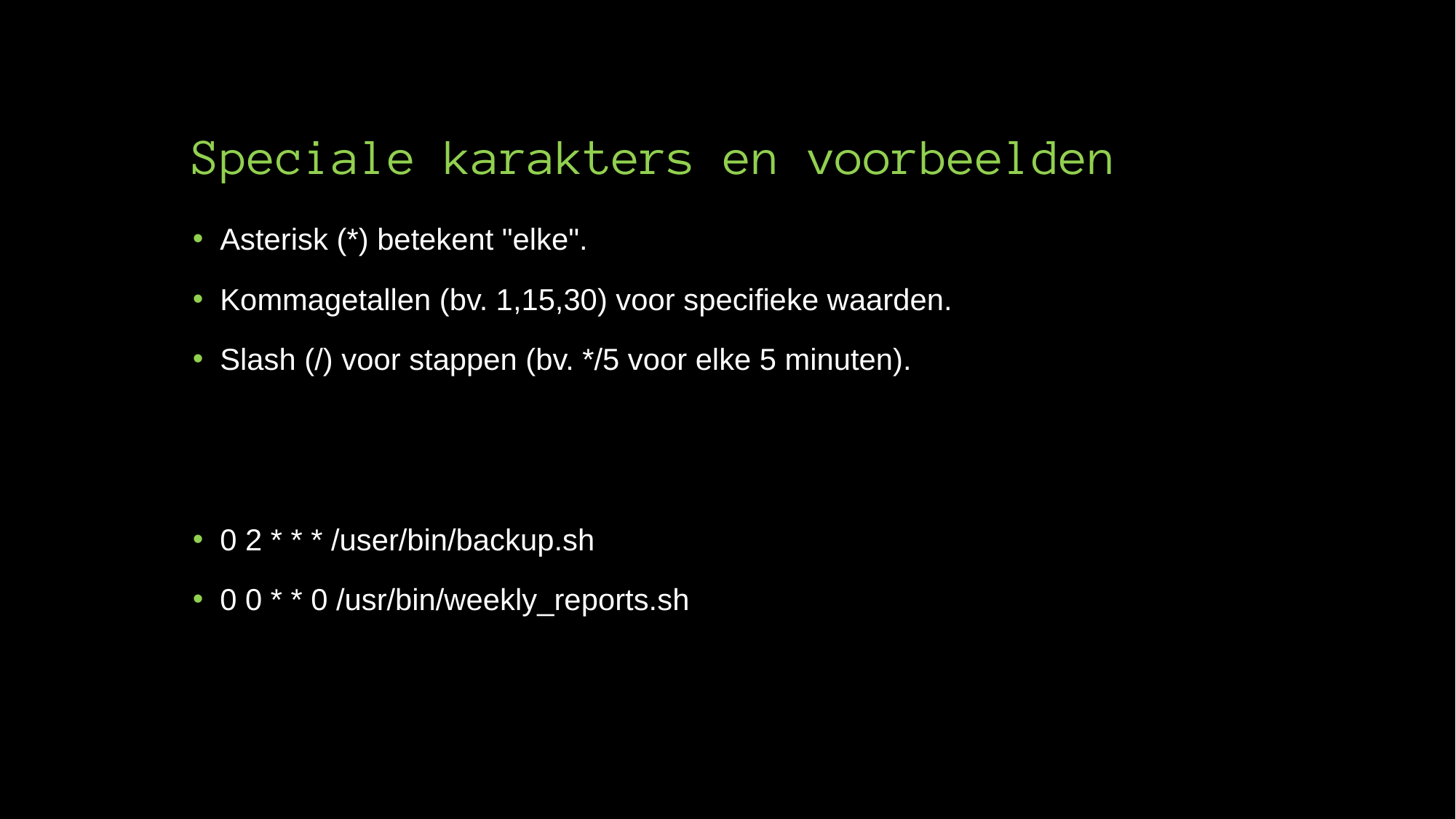

# Speciale karakters en voorbeelden
Asterisk (*) betekent "elke".
Kommagetallen (bv. 1,15,30) voor specifieke waarden.
Slash (/) voor stappen (bv. */5 voor elke 5 minuten).

0 2 * * * /user/bin/backup.sh
0 0 * * 0 /usr/bin/weekly_reports.sh